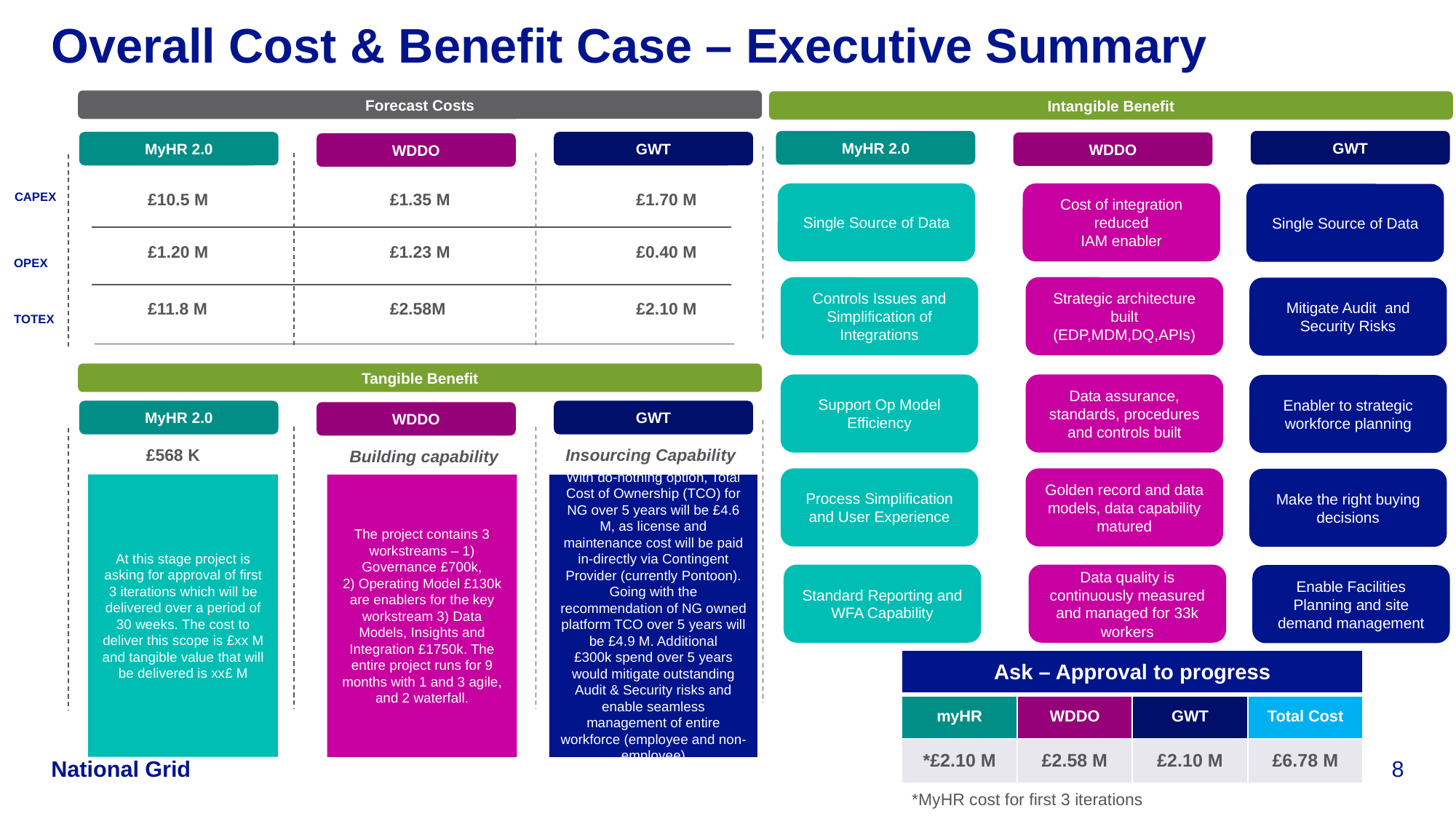

# Overall Cost & Benefit Case – Executive Summary
Forecast Costs
Intangible Benefit
MyHR 2.0
GWT
MyHR 2.0
GWT
WDDO
WDDO
CAPEX
Single Source of Data
Cost of integration reduced
IAM enabler
Single Source of Data
£10.5 M
£1.35 M
£1.70 M
£1.20 M
£1.23 M
£0.40 M
OPEX
Controls Issues and Simplification of Integrations
Strategic architecture built (EDP,MDM,DQ,APIs)
Mitigate Audit  and Security Risks
£11.8 M
£2.58M
£2.10 M
TOTEX
Tangible Benefit
Support Op Model Efficiency
Data assurance, standards, procedures and controls built
Enabler to strategic workforce planning
MyHR 2.0
GWT
WDDO
£568 K
 Insourcing Capability
Building capability
Process Simplification and User Experience
Golden record and data models, data capability matured
Make the right buying decisions
At this stage project is asking for approval of first 3 iterations which will be delivered over a period of 30 weeks. The cost to deliver this scope is £xx M and tangible value that will be delivered is xx£ M
The project contains 3 workstreams – 1) Governance £700k, 2) Operating Model £130k are enablers for the key workstream 3) Data Models, Insights and Integration £1750k. The entire project runs for 9 months with 1 and 3 agile, and 2 waterfall.
With do-nothing option, Total Cost of Ownership (TCO) for NG over 5 years will be £4.6 M, as license and maintenance cost will be paid in-directly via Contingent Provider (currently Pontoon). Going with the recommendation of NG owned platform TCO over 5 years will be £4.9 M. Additional £300k spend over 5 years would mitigate outstanding Audit & Security risks and enable seamless management of entire workforce (employee and non-employee)
Standard Reporting and WFA Capability
Data quality is continuously measured and managed for 33k workers
Enable Facilities Planning and site demand management
| Ask – Approval to progress |  |  |  |
| --- | --- | --- | --- |
| myHR | WDDO | GWT | Total Cost |
| \*£2.10 M | £2.58 M | £2.10 M | £6.78 M |
*MyHR cost for first 3 iterations